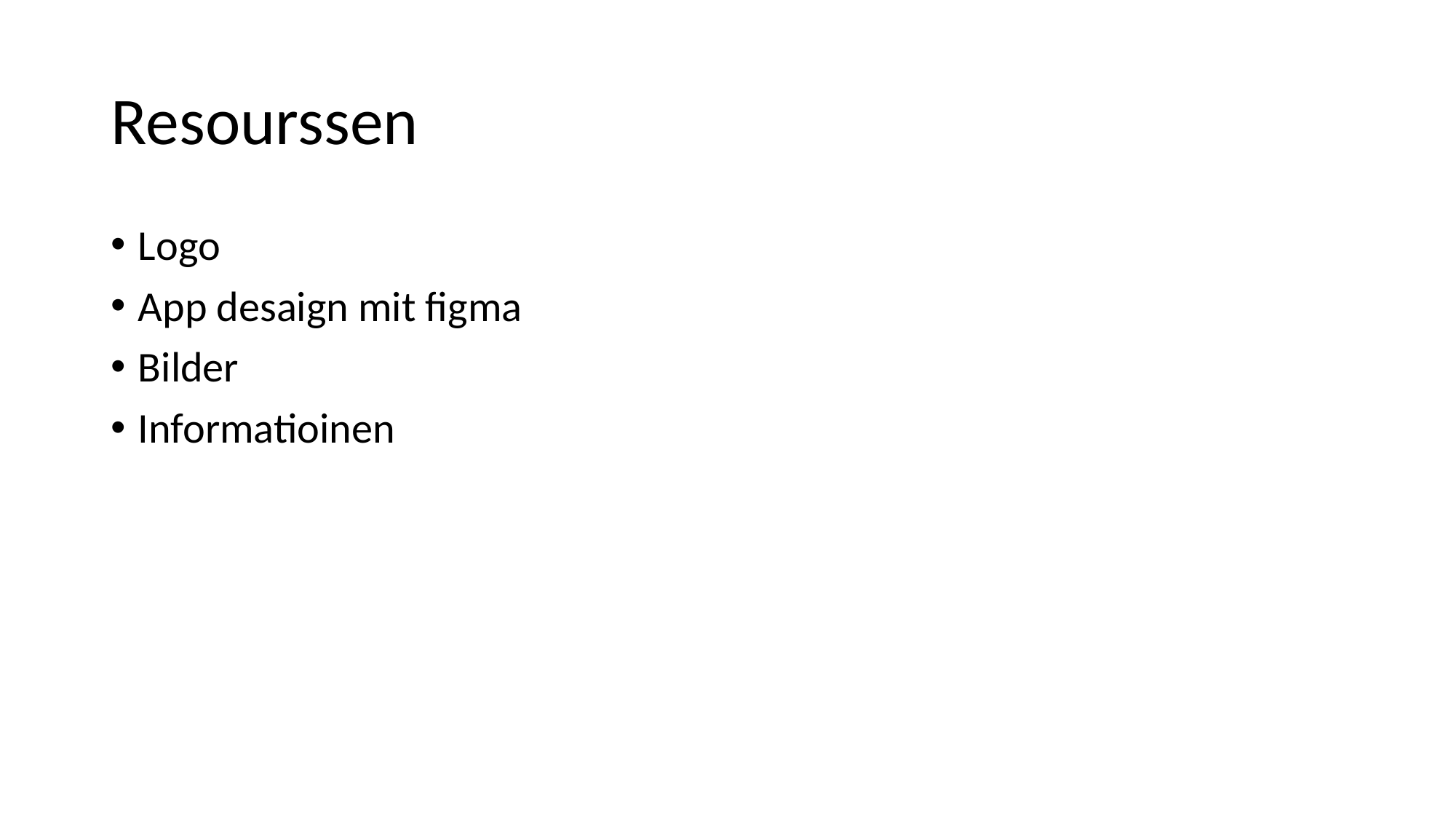

# Resourssen
Logo
App desaign mit figma
Bilder
Informatioinen